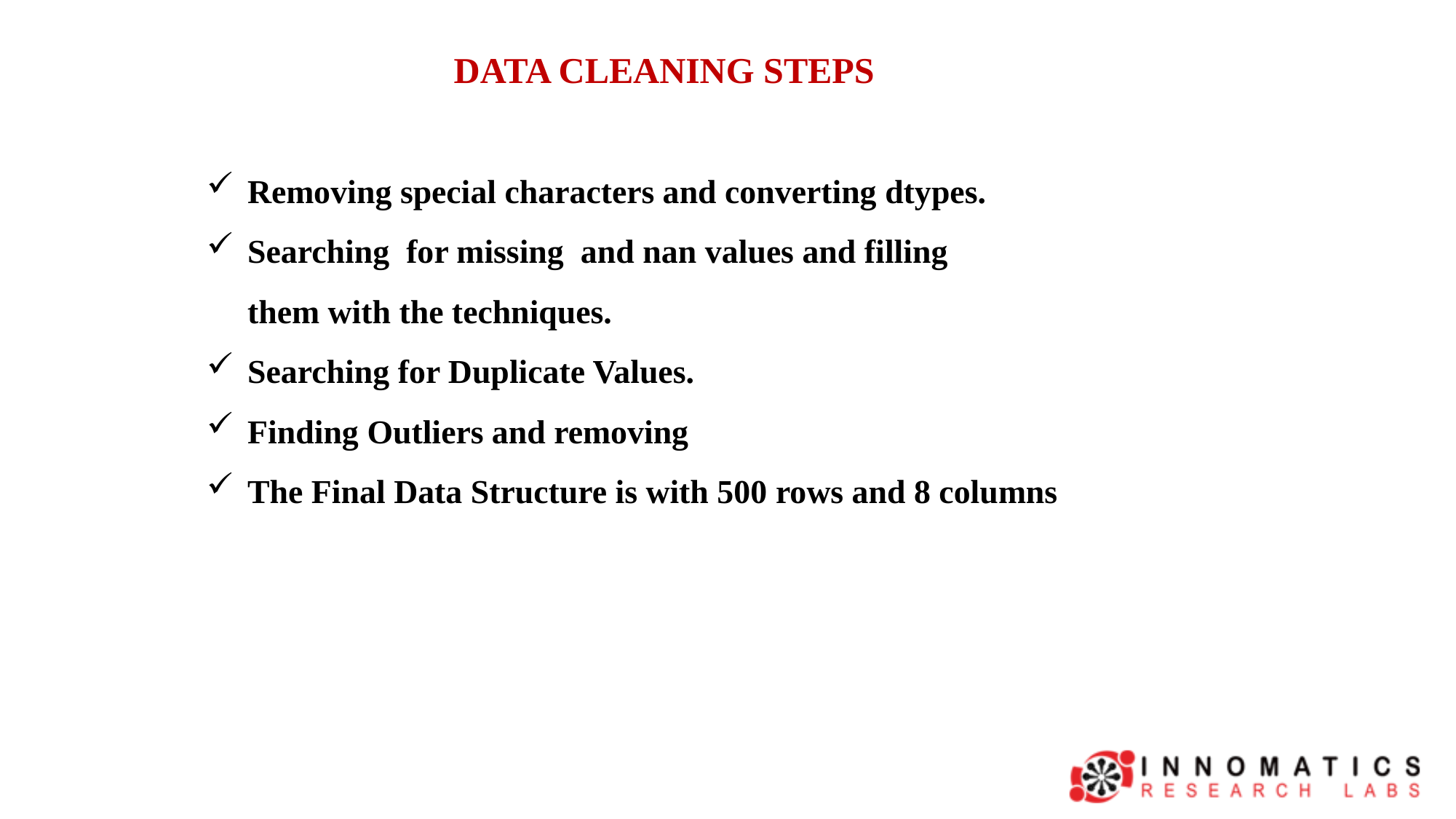

DATA CLEANING STEPS
Removing special characters and converting dtypes.
Searching  for missing  and nan values and filling                  them with the techniques.
Searching for Duplicate Values.
Finding Outliers and removing
The Final Data Structure is with 500 rows and 8 columns